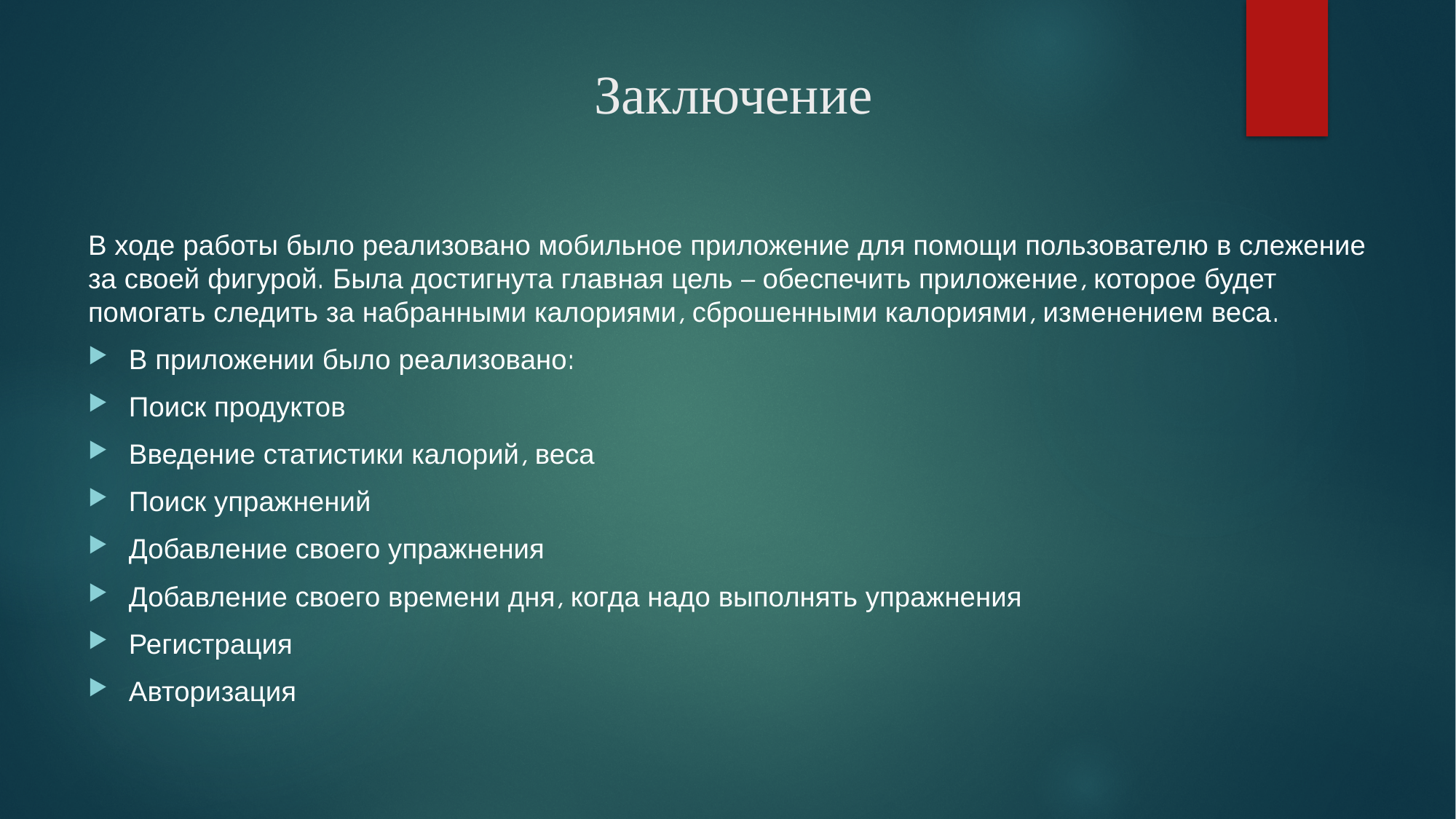

# Заключение
В ходе работы было реализовано мобильное приложение для помощи пользователю в слежение за своей фигурой. Была достигнута главная цель – обеспечить приложение, которое будет помогать следить за набранными калориями, сброшенными калориями, изменением веса.
В приложении было реализовано:
Поиск продуктов
Введение статистики калорий, веса
Поиск упражнений
Добавление своего упражнения
Добавление своего времени дня, когда надо выполнять упражнения
Регистрация
Авторизация